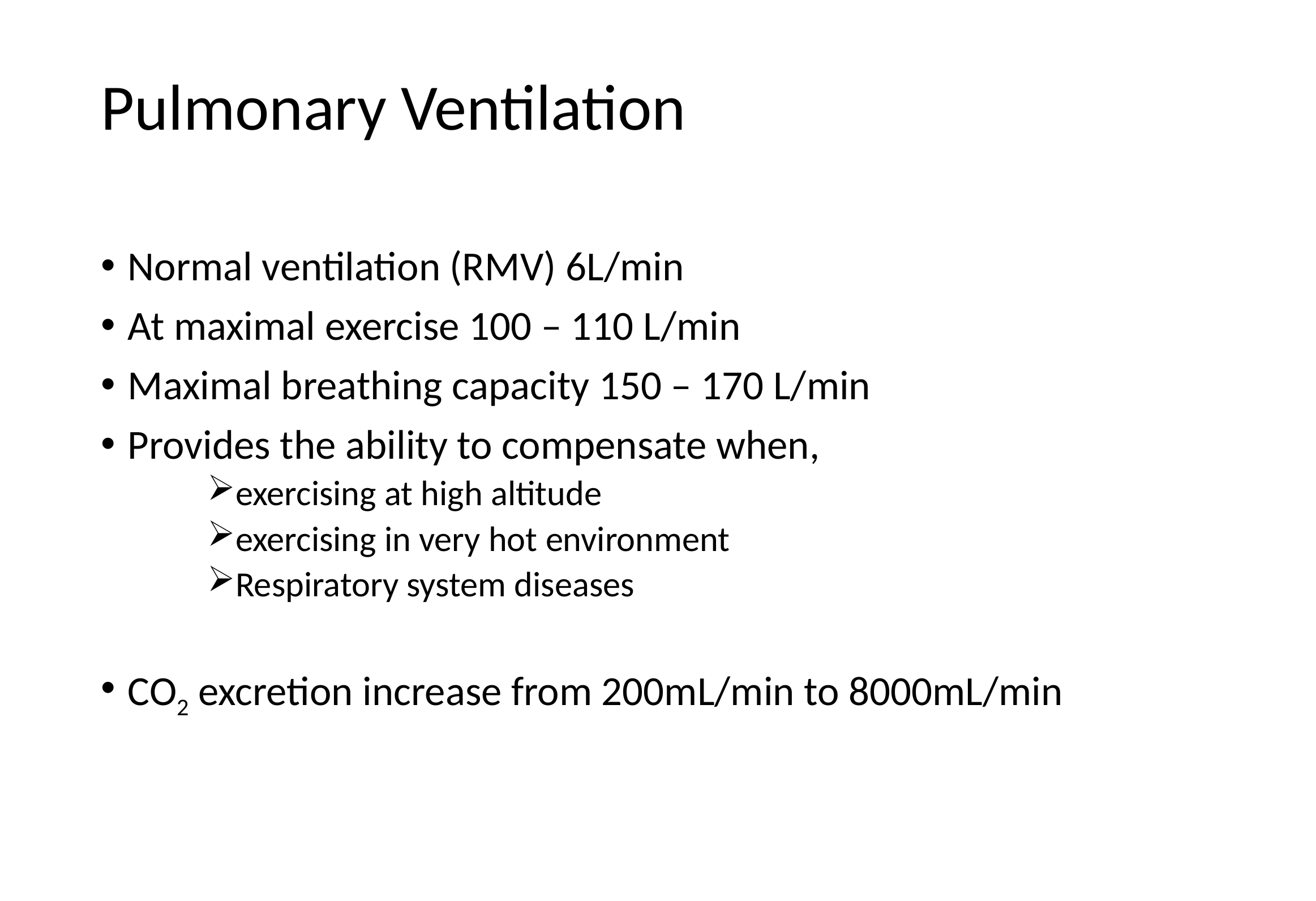

# Pulmonary Ventilation
Normal ventilation (RMV) 6L/min
At maximal exercise 100 – 110 L/min
Maximal breathing capacity 150 – 170 L/min
Provides the ability to compensate when,
exercising at high altitude
exercising in very hot environment
Respiratory system diseases

CO2 excretion increase from 200mL/min to 8000mL/min